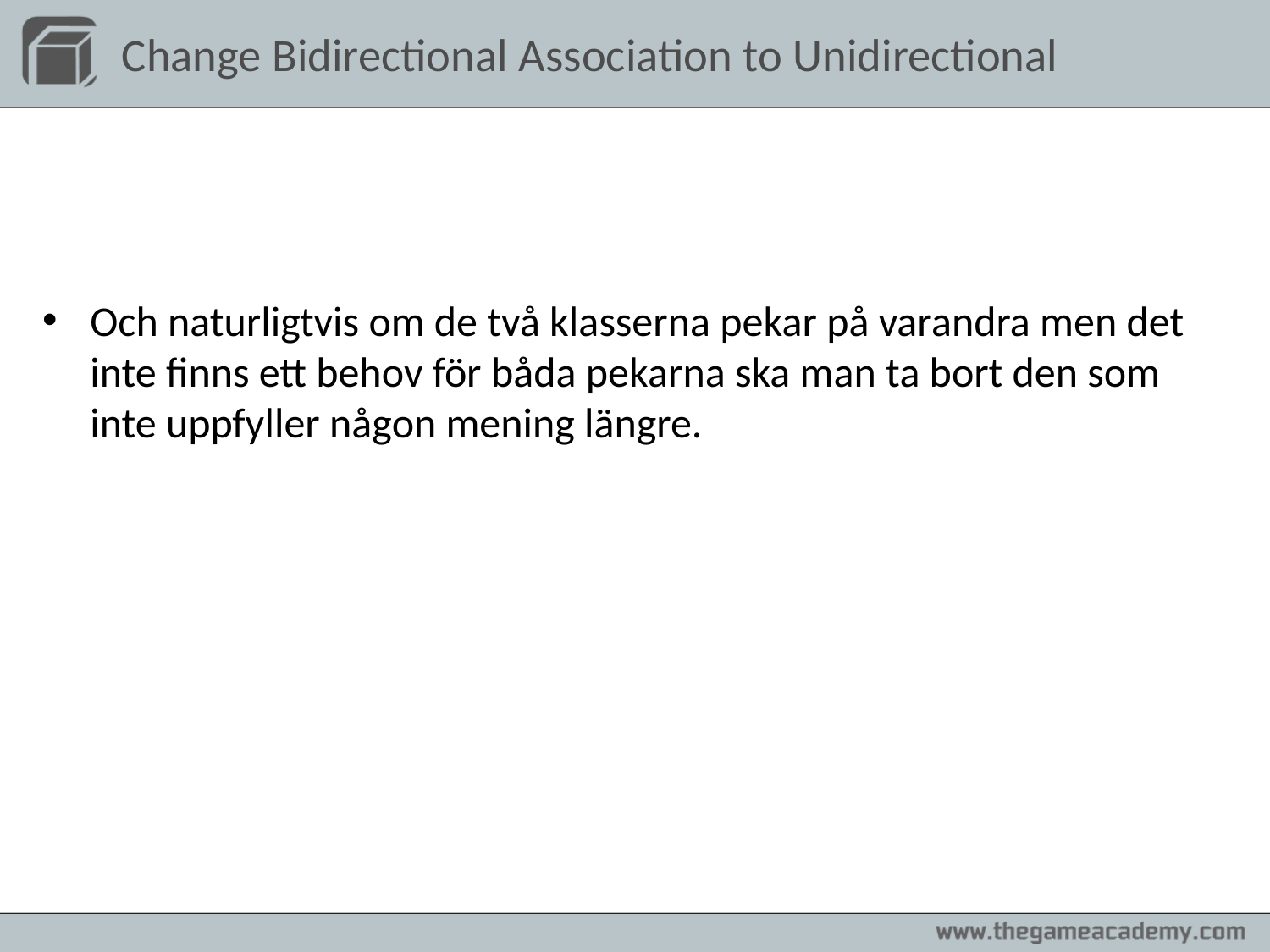

# Change Bidirectional Association to Unidirectional
Och naturligtvis om de två klasserna pekar på varandra men det inte finns ett behov för båda pekarna ska man ta bort den som inte uppfyller någon mening längre.